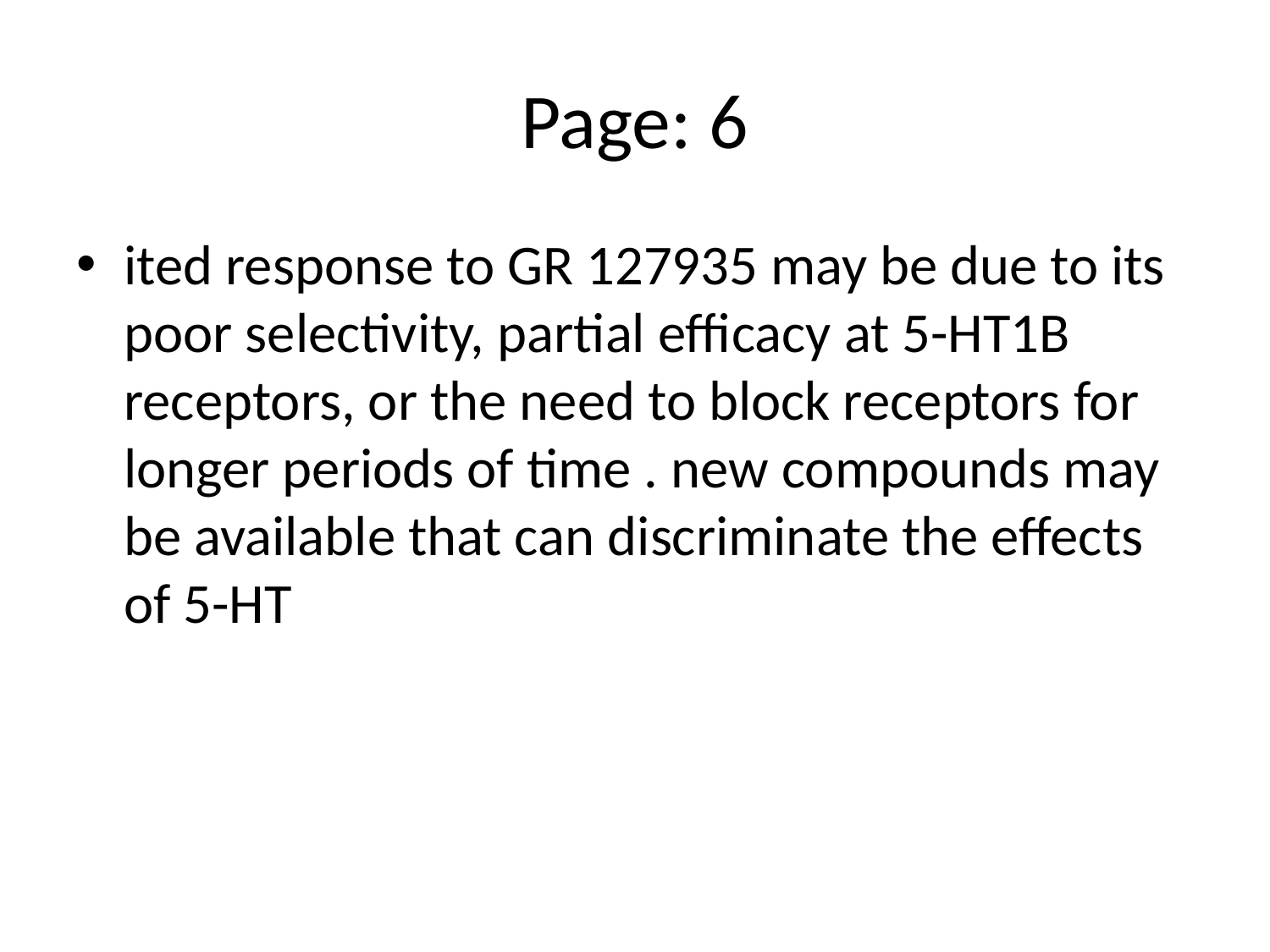

# Page: 6
ited response to GR 127935 may be due to its poor selectivity, partial efficacy at 5-HT1B receptors, or the need to block receptors for longer periods of time . new compounds may be available that can discriminate the effects of 5-HT